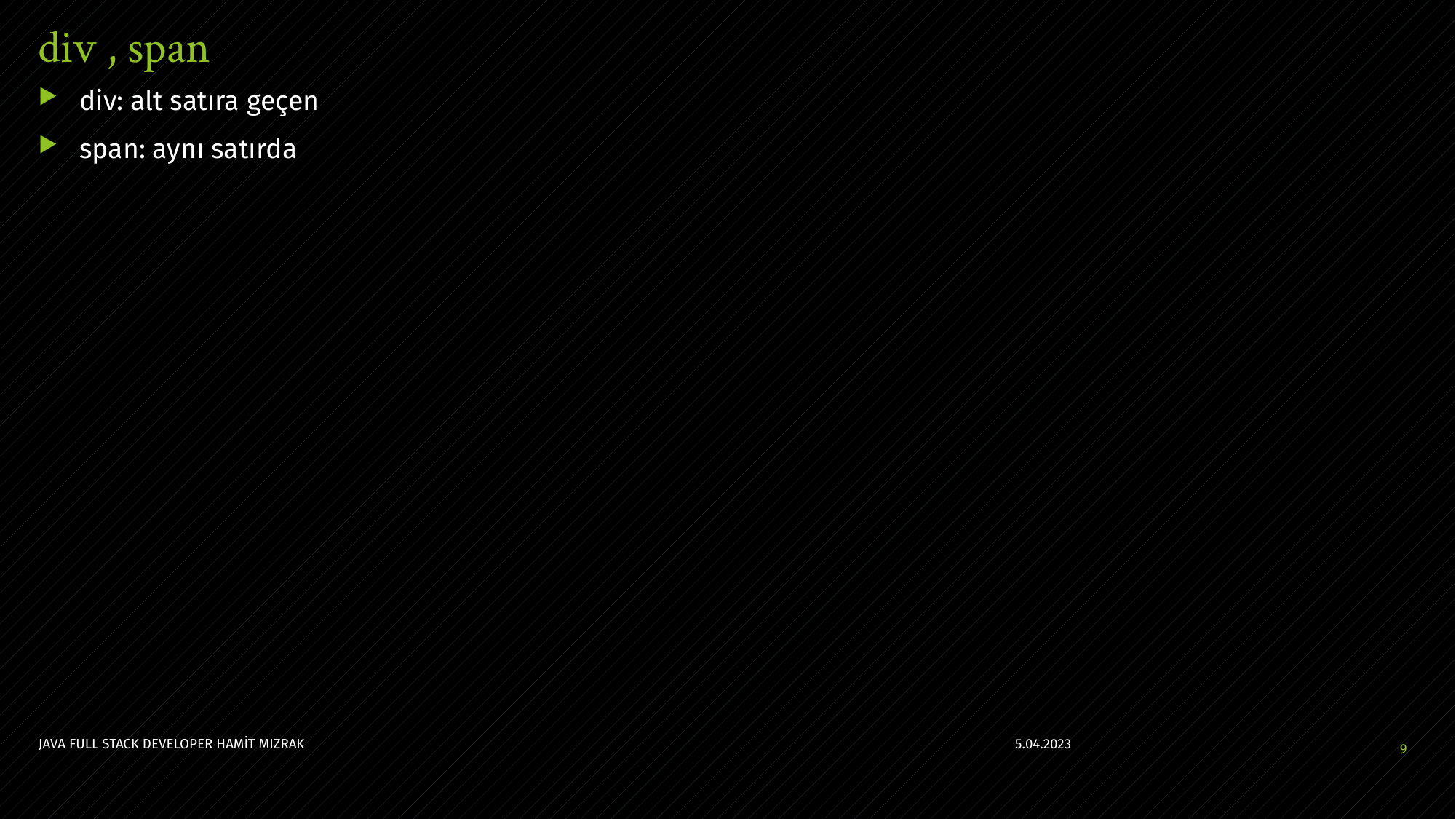

# div , span
div: alt satıra geçen
span: aynı satırda
JAVA FULL STACK DEVELOPER HAMİT MIZRAK
5.04.2023
9